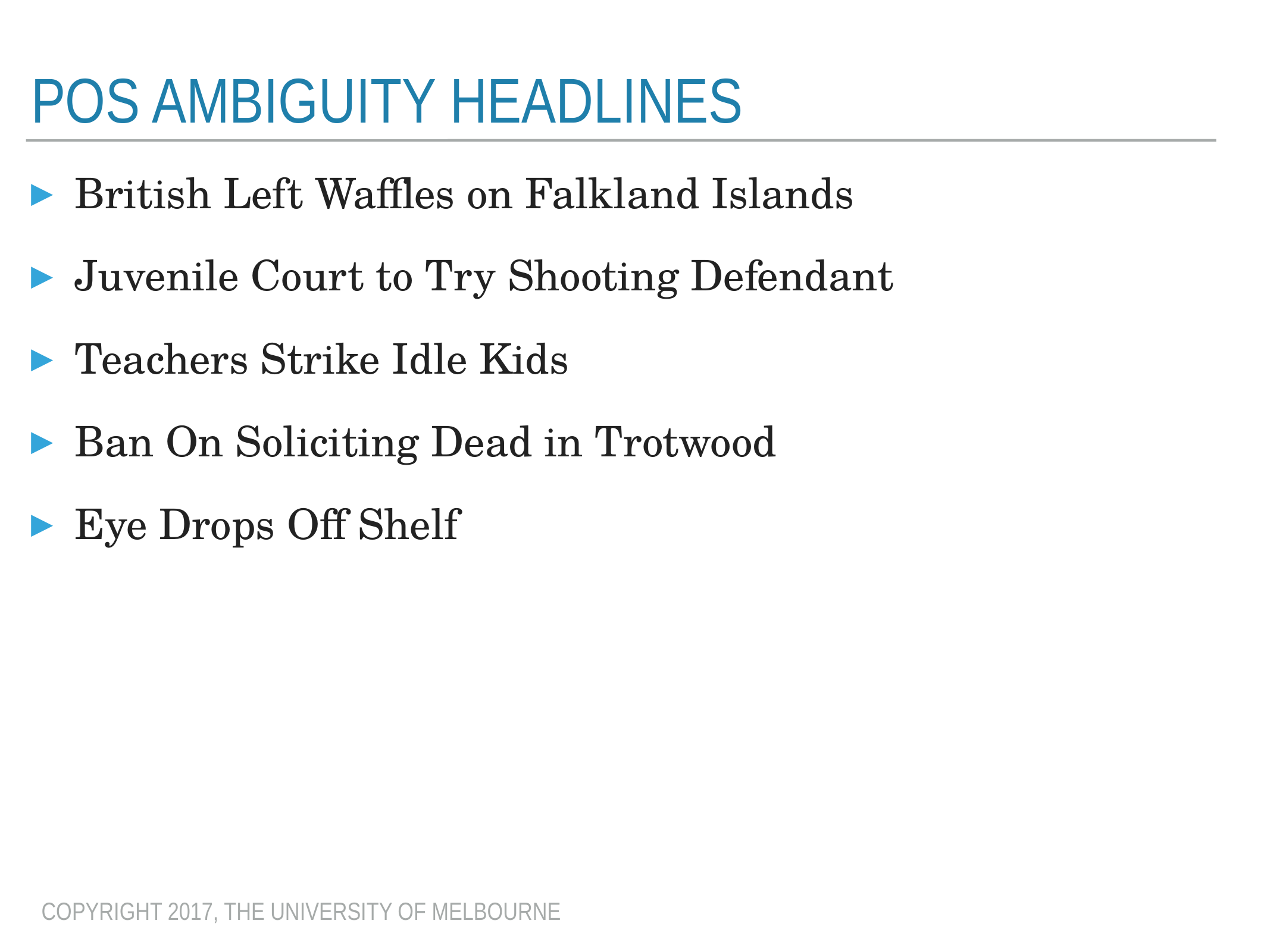

# pos ambiguity Headlines
British Left Waffles on Falkland Islands
Juvenile Court to Try Shooting Defendant
Teachers Strike Idle Kids
Ban On Soliciting Dead in Trotwood
Eye Drops Off Shelf